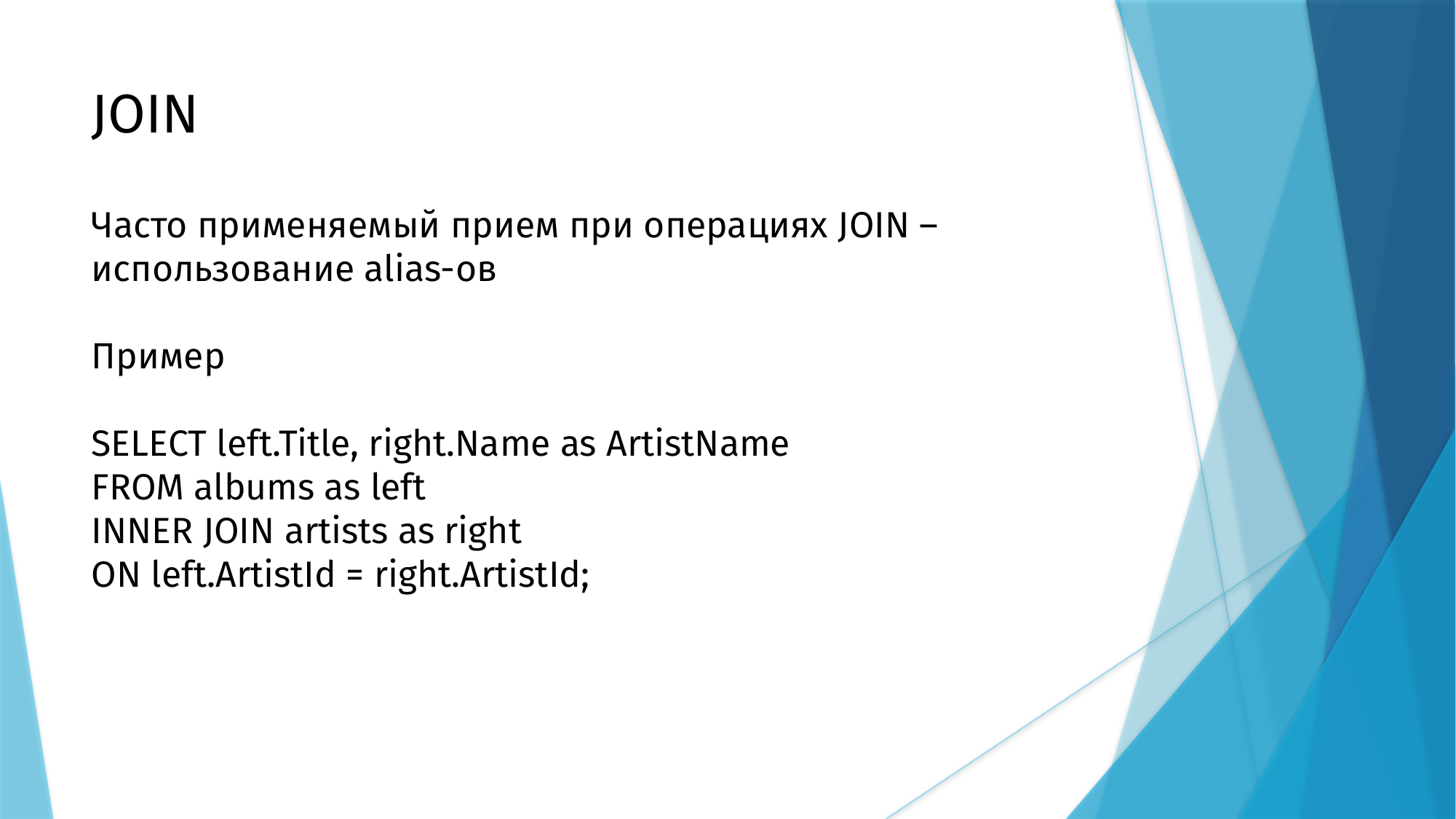

JOIN
Часто применяемый прием при операциях JOIN – использование alias-ов

Пример

SELECT left.Title, right.Name as ArtistName
FROM albums as left
INNER JOIN artists as right
ON left.ArtistId = right.ArtistId;